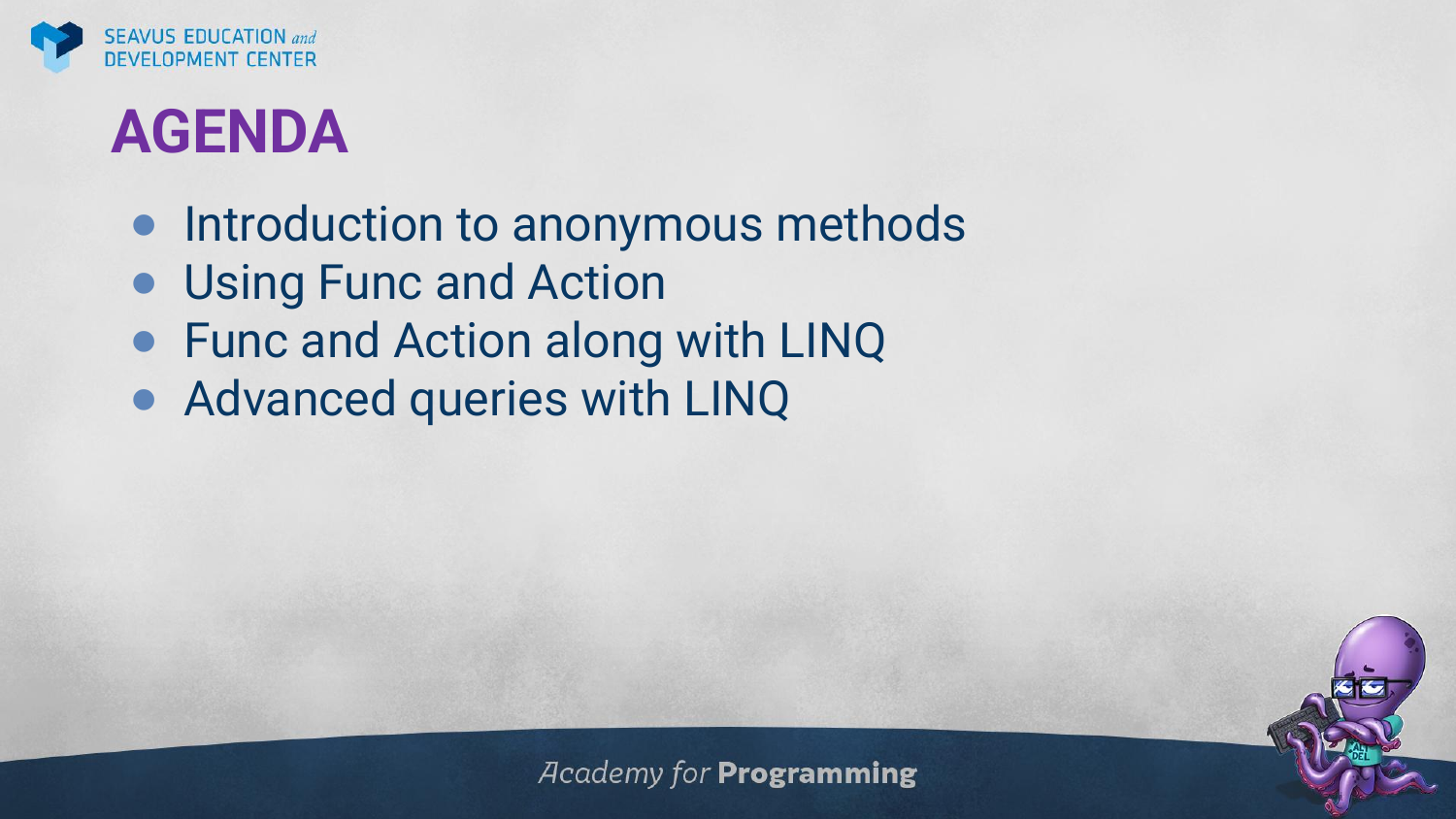

# AGENDA
Introduction to anonymous methods
Using Func and Action
Func and Action along with LINQ
Advanced queries with LINQ